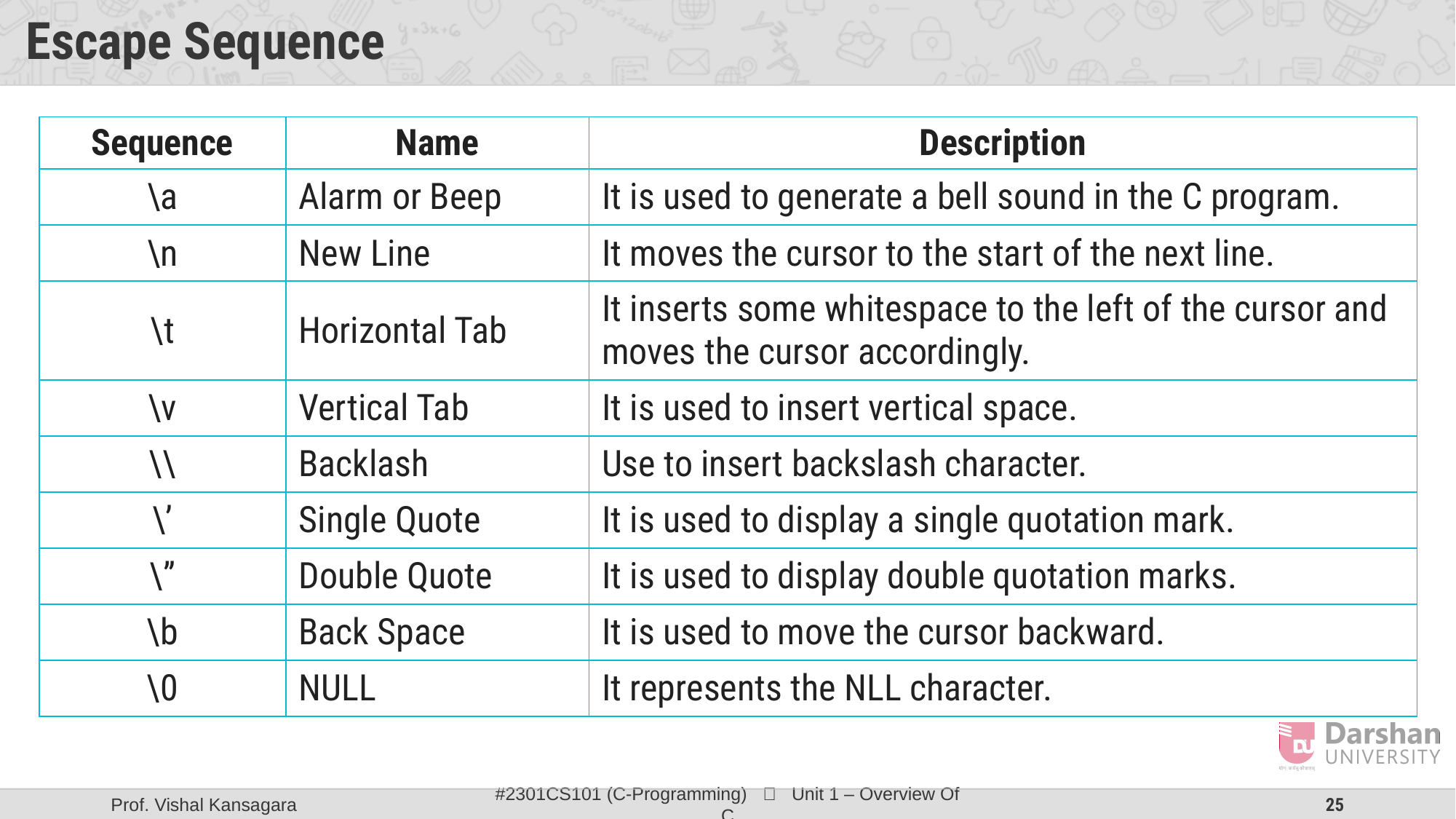

# Escape Sequence
| Sequence | Name | Description |
| --- | --- | --- |
| \a | Alarm or Beep | It is used to generate a bell sound in the C program. |
| \n | New Line | It moves the cursor to the start of the next line. |
| \t | Horizontal Tab | It inserts some whitespace to the left of the cursor and moves the cursor accordingly. |
| \v | Vertical Tab | It is used to insert vertical space. |
| \\ | Backlash | Use to insert backslash character. |
| \’ | Single Quote | It is used to display a single quotation mark. |
| \” | Double Quote | It is used to display double quotation marks. |
| \b | Back Space | It is used to move the cursor backward. |
| \0 | NULL | It represents the NLL character. |